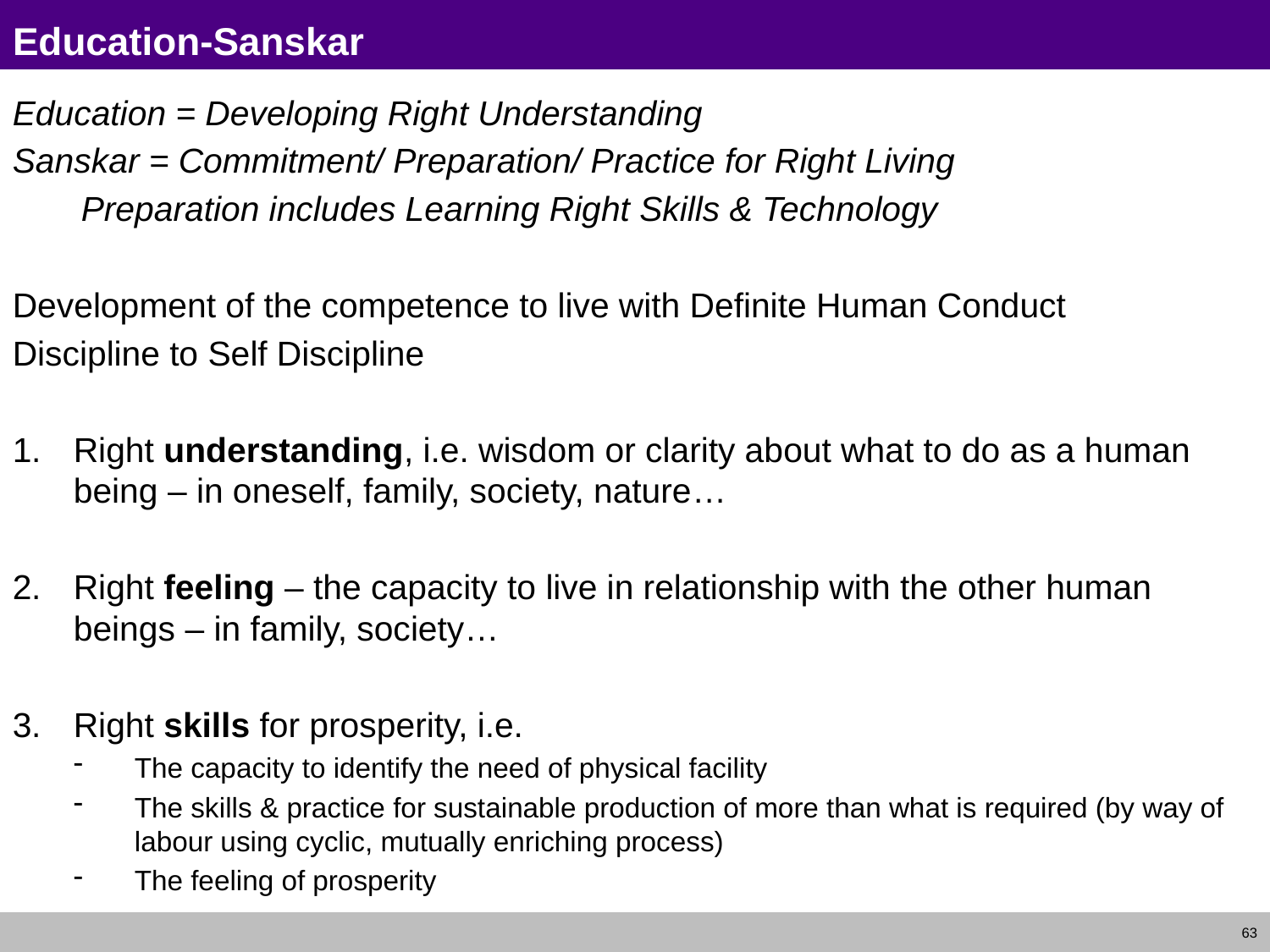

# Education-Sanskar
Education = Developing Right Understanding
Sanskar = Commitment/ Preparation/ Practice for Right Living
		    Preparation includes Learning Right Skills & Technology

Development of the competence to live with Definite Human Conduct
Discipline to Self Discipline

Right understanding, i.e. wisdom or clarity about what to do as a human being – in oneself, family, society, nature…

Right feeling – the capacity to live in relationship with the other human beings – in family, society…

Right skills for prosperity, i.e.
The capacity to identify the need of physical facility
The skills & practice for sustainable production of more than what is required (by way of labour using cyclic, mutually enriching process)
The feeling of prosperity